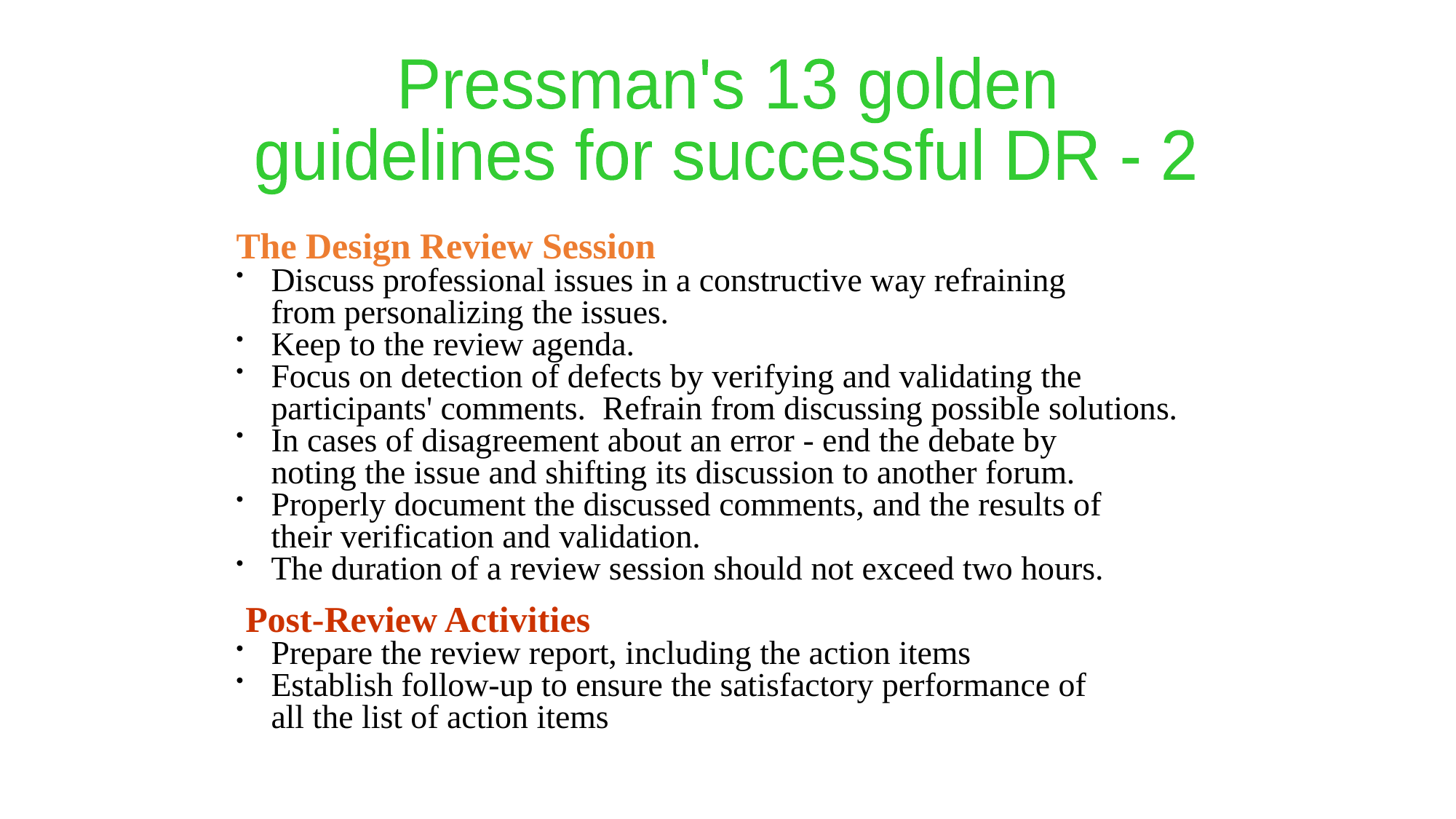

Pressman's 13 golden
guidelines for successful DR - 2
The Design Review Session
Discuss professional issues in a constructive way refraining
from personalizing the issues.
Keep to the review agenda.
Focus on detection of defects by verifying and validating the
participants' comments.  Refrain from discussing possible solutions.
In cases of disagreement about an error - end the debate by
noting the issue and shifting its discussion to another forum.
Properly document the discussed comments, and the results of
their verification and validation.
The duration of a review session should not exceed two hours.
 Post-Review Activities
Prepare the review report, including the action items
Establish follow-up to ensure the satisfactory performance of
all the list of action items